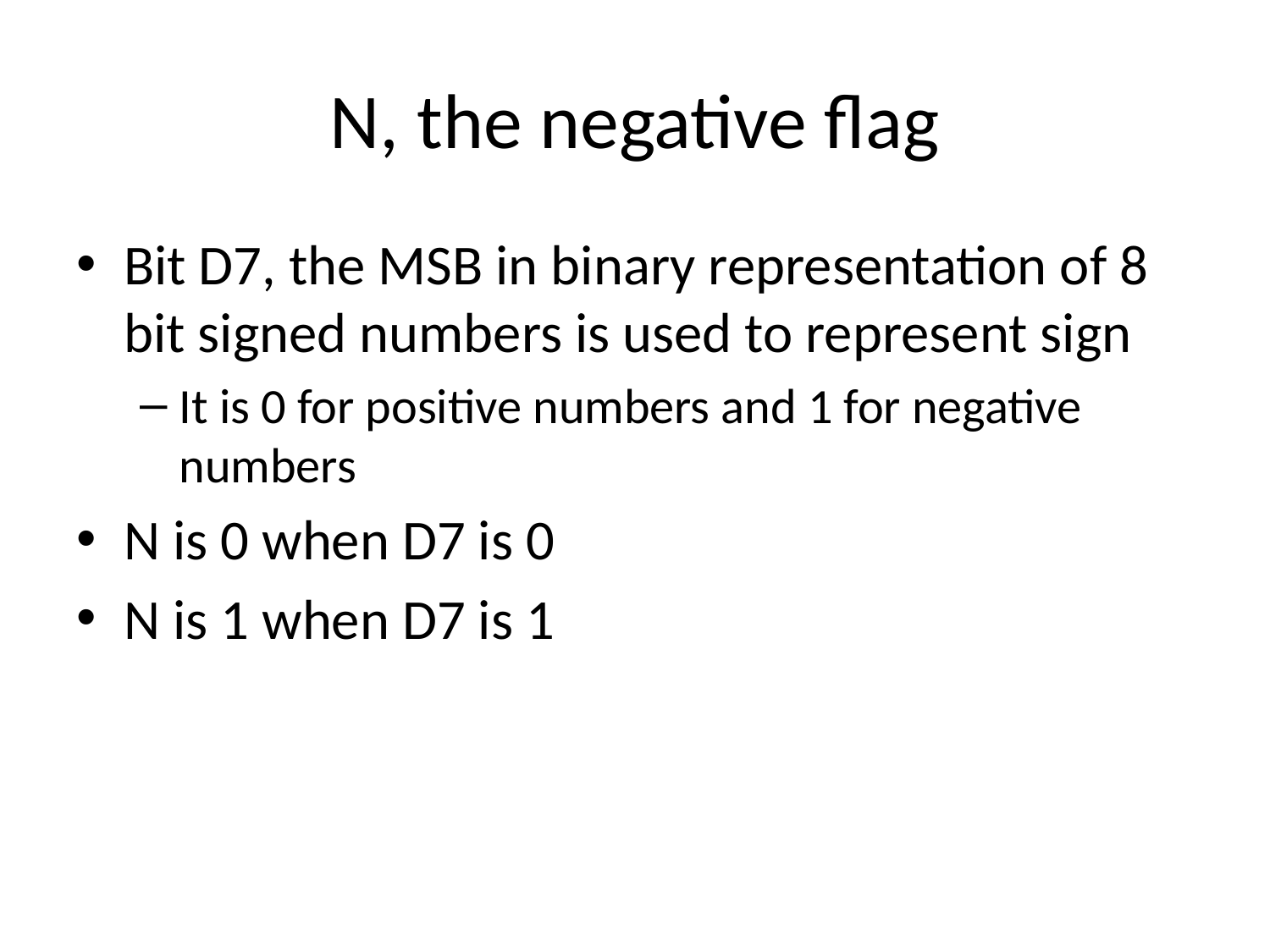

# N, the negative flag
Bit D7, the MSB in binary representation of 8 bit signed numbers is used to represent sign
It is 0 for positive numbers and 1 for negative numbers
N is 0 when D7 is 0
N is 1 when D7 is 1